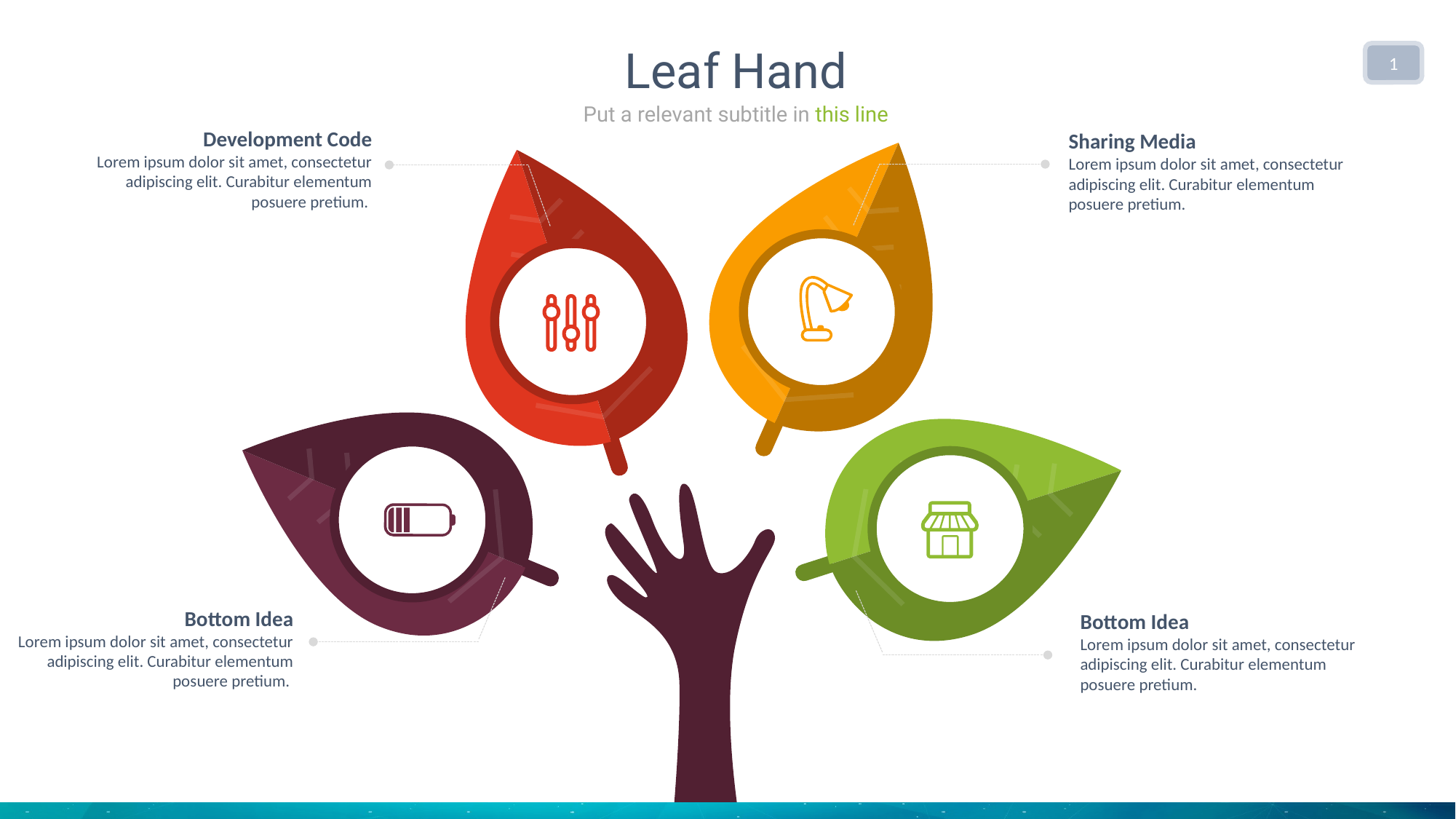

Leaf Hand
1
Put a relevant subtitle in this line

Development Code
Lorem ipsum dolor sit amet, consectetur adipiscing elit. Curabitur elementum posuere pretium.
Sharing Media
Lorem ipsum dolor sit amet, consectetur adipiscing elit. Curabitur elementum posuere pretium.

Bottom Idea
Lorem ipsum dolor sit amet, consectetur adipiscing elit. Curabitur elementum posuere pretium.
Bottom Idea
Lorem ipsum dolor sit amet, consectetur adipiscing elit. Curabitur elementum posuere pretium.